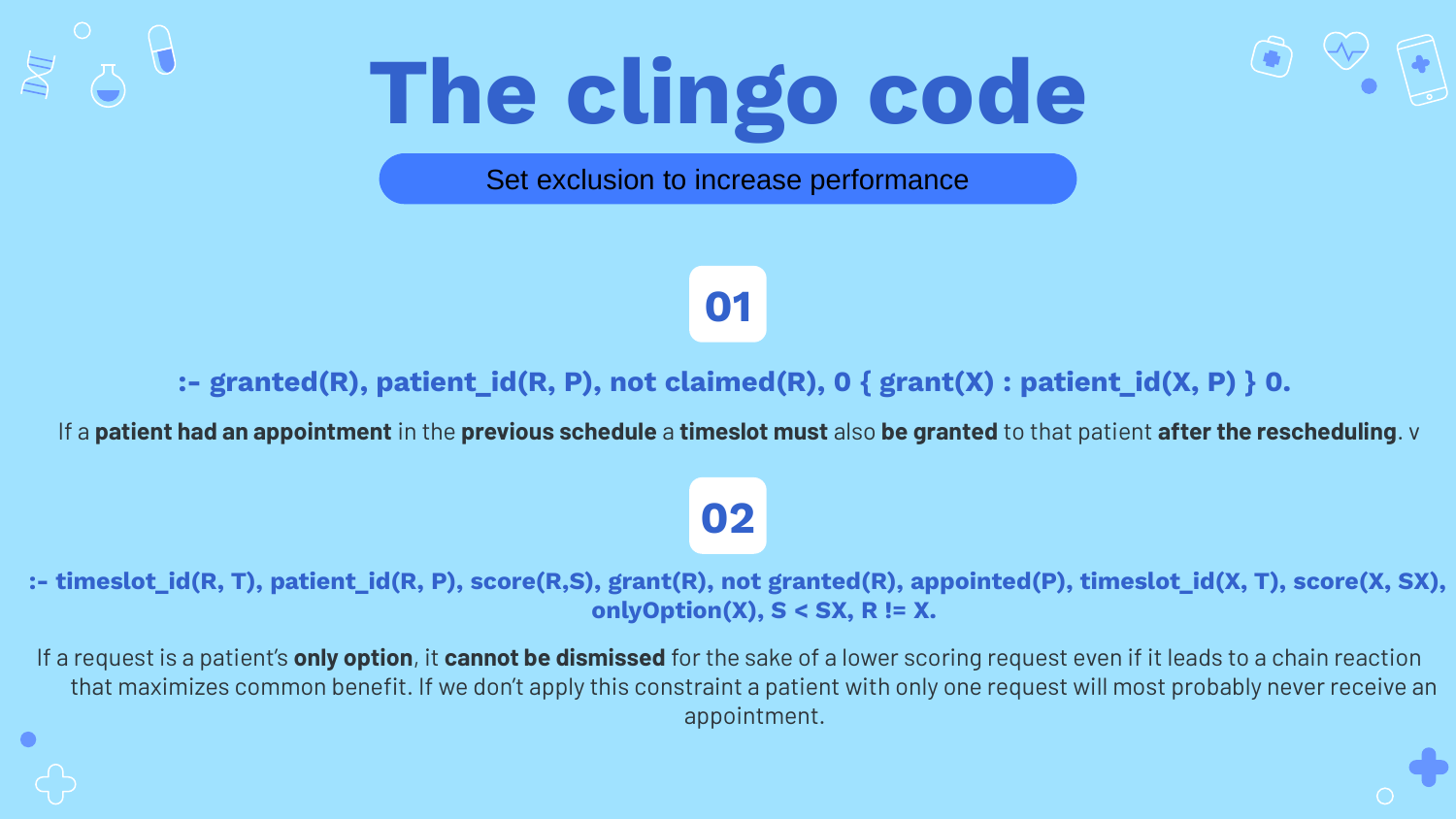

# The clingo code
Set exclusion to increase performance

01
:- granted(R), patient_id(R, P), not claimed(R), 0 { grant(X) : patient_id(X, P) } 0.
If a patient had an appointment in the previous schedule a timeslot must also be granted to that patient after the rescheduling. v

02
:- timeslot_id(R, T), patient_id(R, P), score(R,S), grant(R), not granted(R), appointed(P), timeslot_id(X, T), score(X, SX), onlyOption(X), S < SX, R != X.

If a request is a patient’s only option, it cannot be dismissed for the sake of a lower scoring request even if it leads to a chain reaction that maximizes common benefit. If we don’t apply this constraint a patient with only one request will most probably never receive an appointment.